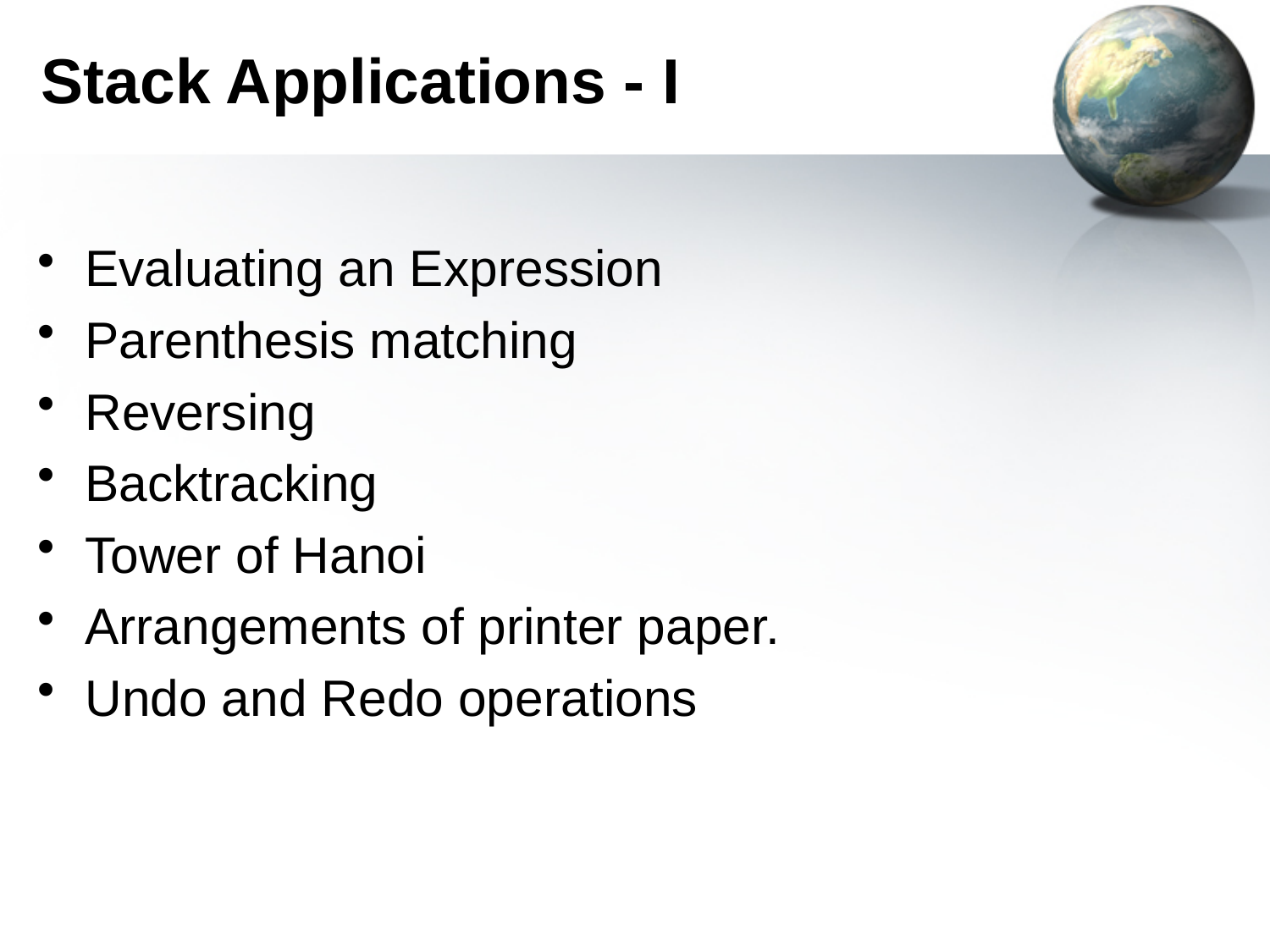

# Stack Applications - I
Evaluating an Expression
Parenthesis matching
Reversing
Backtracking
Tower of Hanoi
Arrangements of printer paper.
Undo and Redo operations